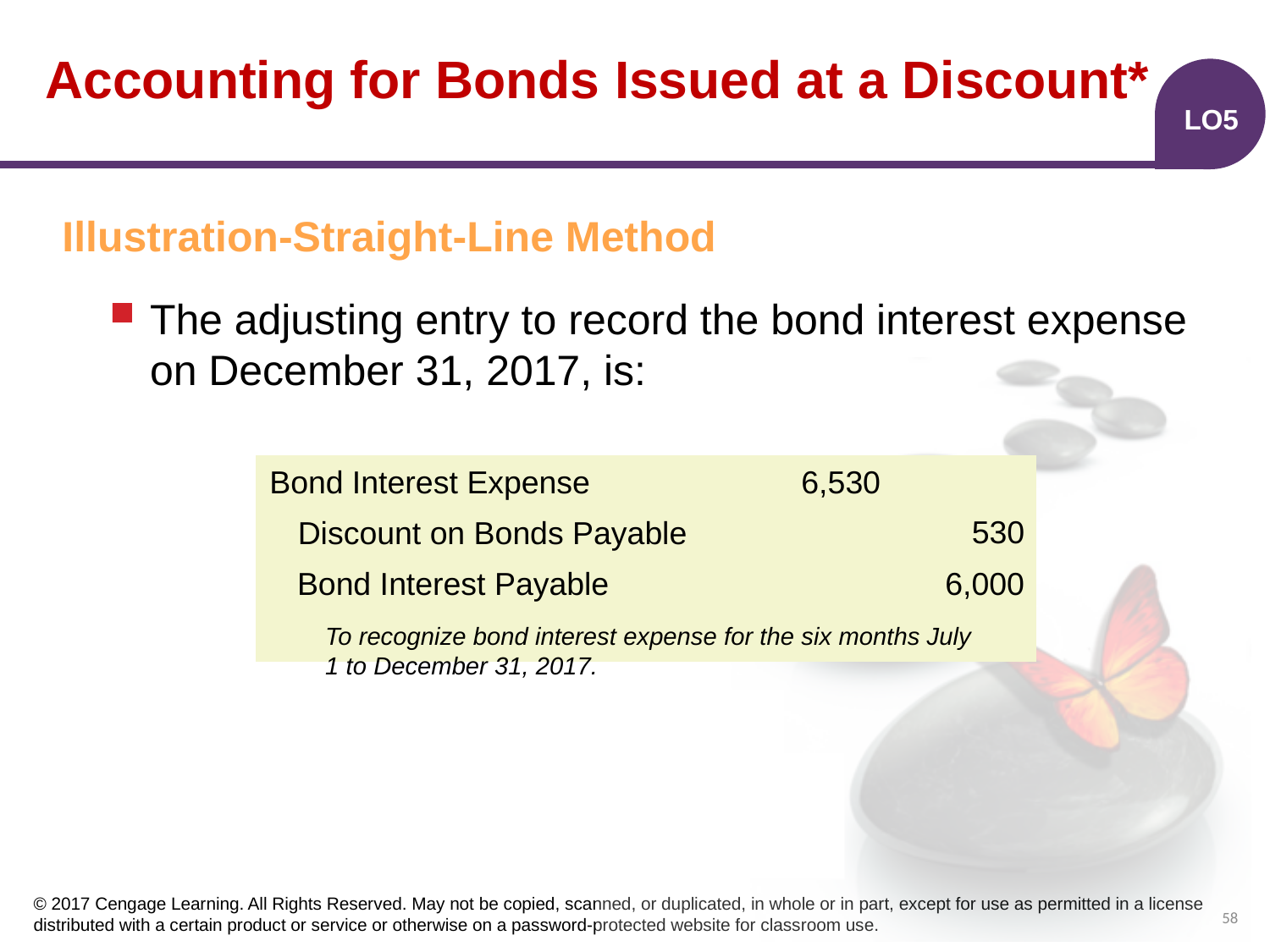

# Accounting for Bonds Issued at a Discount*
LO5
Illustration-Straight-Line Method
The adjusting entry to record the bond interest expense on December 31, 2017, is:
Bond Interest Expense
|  |  |  |  |
| --- | --- | --- | --- |
|  |  |  |  |
|  |  |  |  |
|  |  |  |  |
6,530
530
Discount on Bonds Payable
6,000
Bond Interest Payable
To recognize bond interest expense for the six months July 1 to December 31, 2017.

58